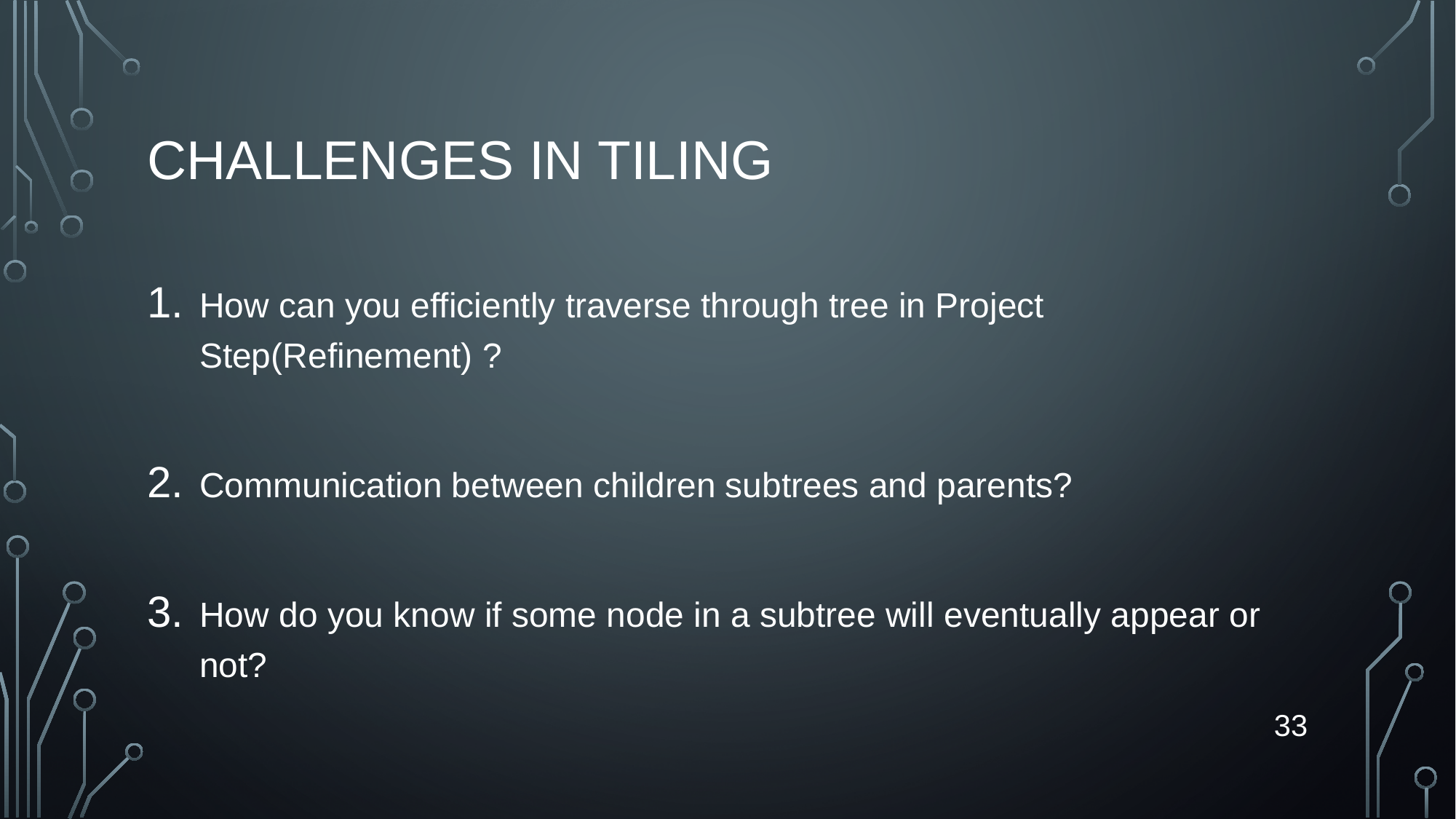

# Challenges in tiling
How can you efficiently traverse through tree in Project Step(Refinement) ?

Communication between children subtrees and parents?

How do you know if some node in a subtree will eventually appear or not?
33